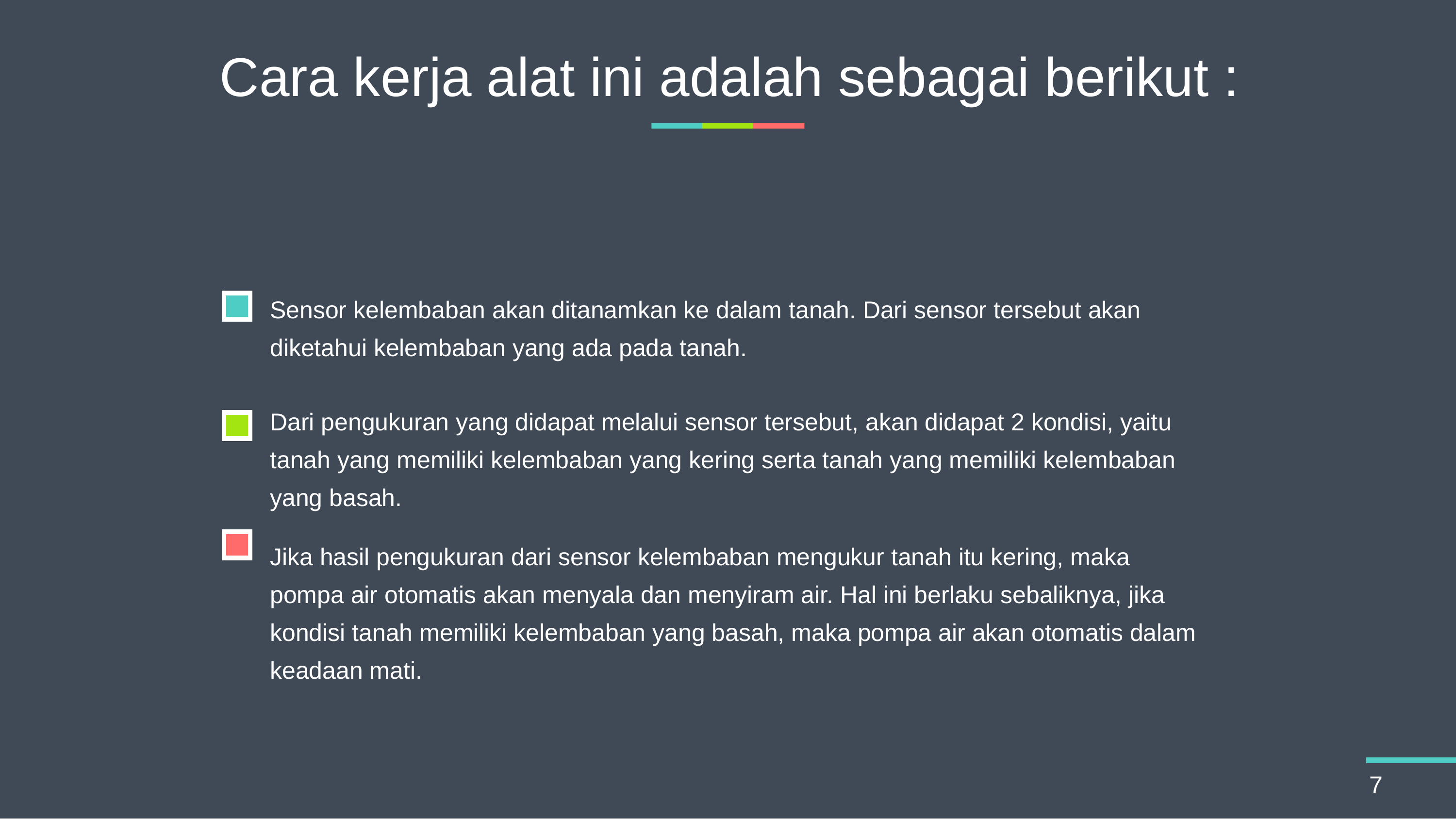

# Cara kerja alat ini adalah sebagai berikut :
Sensor kelembaban akan ditanamkan ke dalam tanah. Dari sensor tersebut akan diketahui kelembaban yang ada pada tanah.
Dari pengukuran yang didapat melalui sensor tersebut, akan didapat 2 kondisi, yaitu tanah yang memiliki kelembaban yang kering serta tanah yang memiliki kelembaban yang basah.
Jika hasil pengukuran dari sensor kelembaban mengukur tanah itu kering, maka pompa air otomatis akan menyala dan menyiram air. Hal ini berlaku sebaliknya, jika kondisi tanah memiliki kelembaban yang basah, maka pompa air akan otomatis dalam keadaan mati.
7